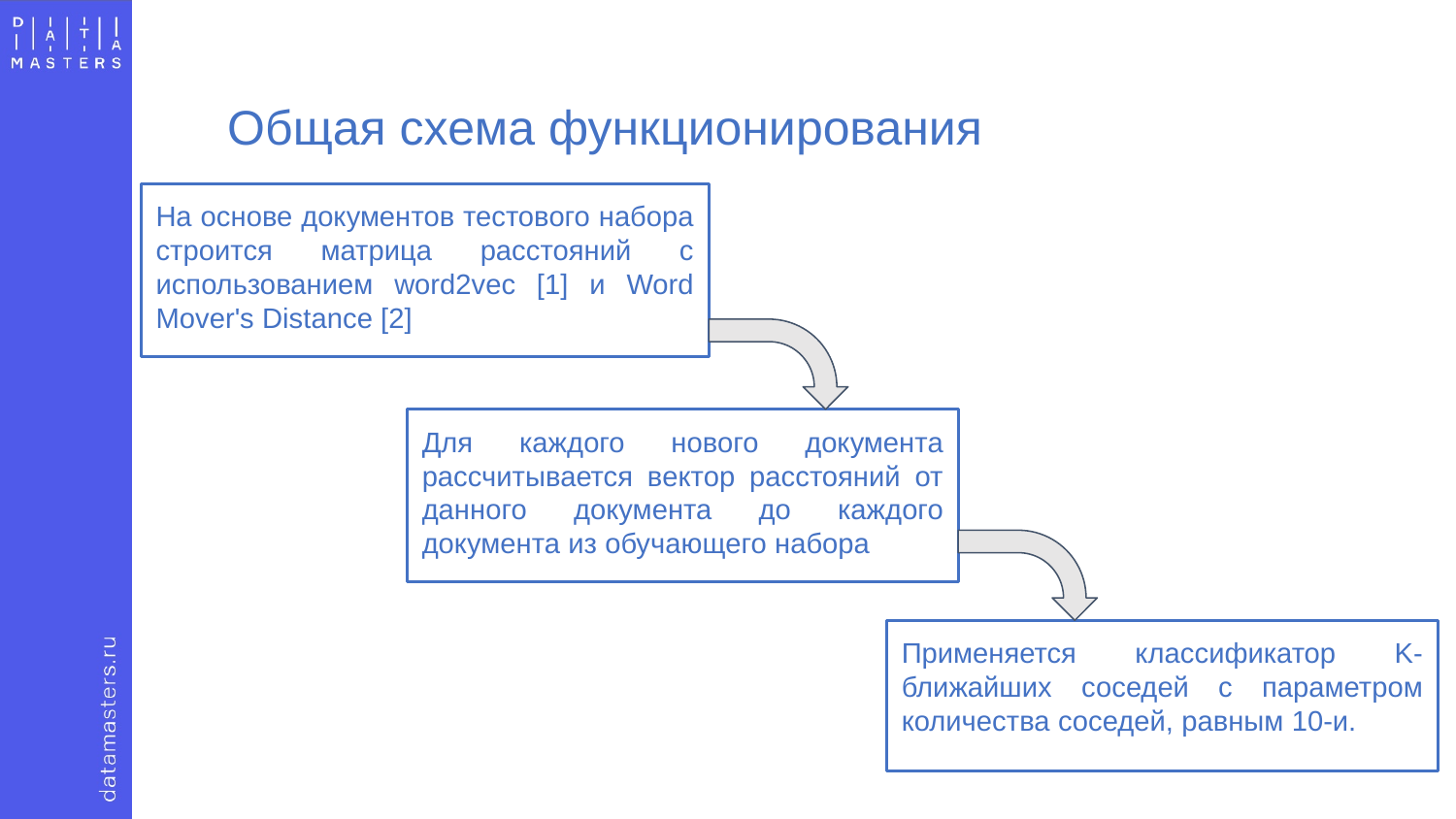

Общая схема функционирования
На основе документов тестового набора строится матрица расстояний с использованием word2vec [1] и Word Mover's Distance [2]

Для каждого нового документа рассчитывается вектор расстояний от данного документа до каждого документа из обучающего набора

Применяется классификатор K-ближайших соседей с параметром количества соседей, равным 10-и.